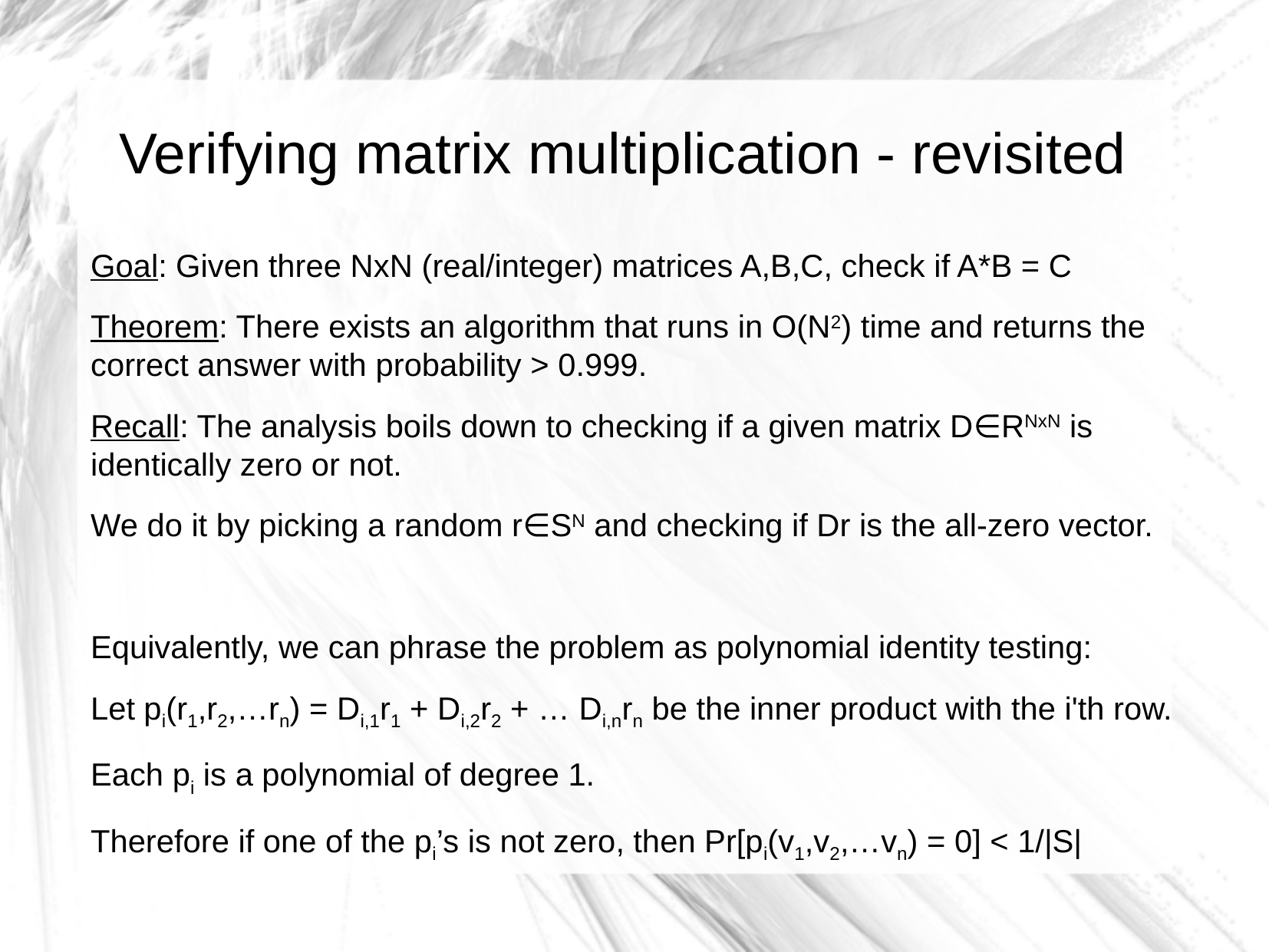

Verifying matrix multiplication - revisited
Goal: Given three NxN (real/integer) matrices A,B,C, check if A*B = C
Theorem: There exists an algorithm that runs in O(N2) time and returns the correct answer with probability > 0.999.
Recall: The analysis boils down to checking if a given matrix D∈RNxN is identically zero or not.
We do it by picking a random r∈SN and checking if Dr is the all-zero vector.

Equivalently, we can phrase the problem as polynomial identity testing:
Let pi(r1,r2,…rn) = Di,1r1 + Di,2r2 + … Di,nrn be the inner product with the i'th row.
Each pi is a polynomial of degree 1.
Therefore if one of the pi’s is not zero, then Pr[pi(v1,v2,…vn) = 0] < 1/|S|